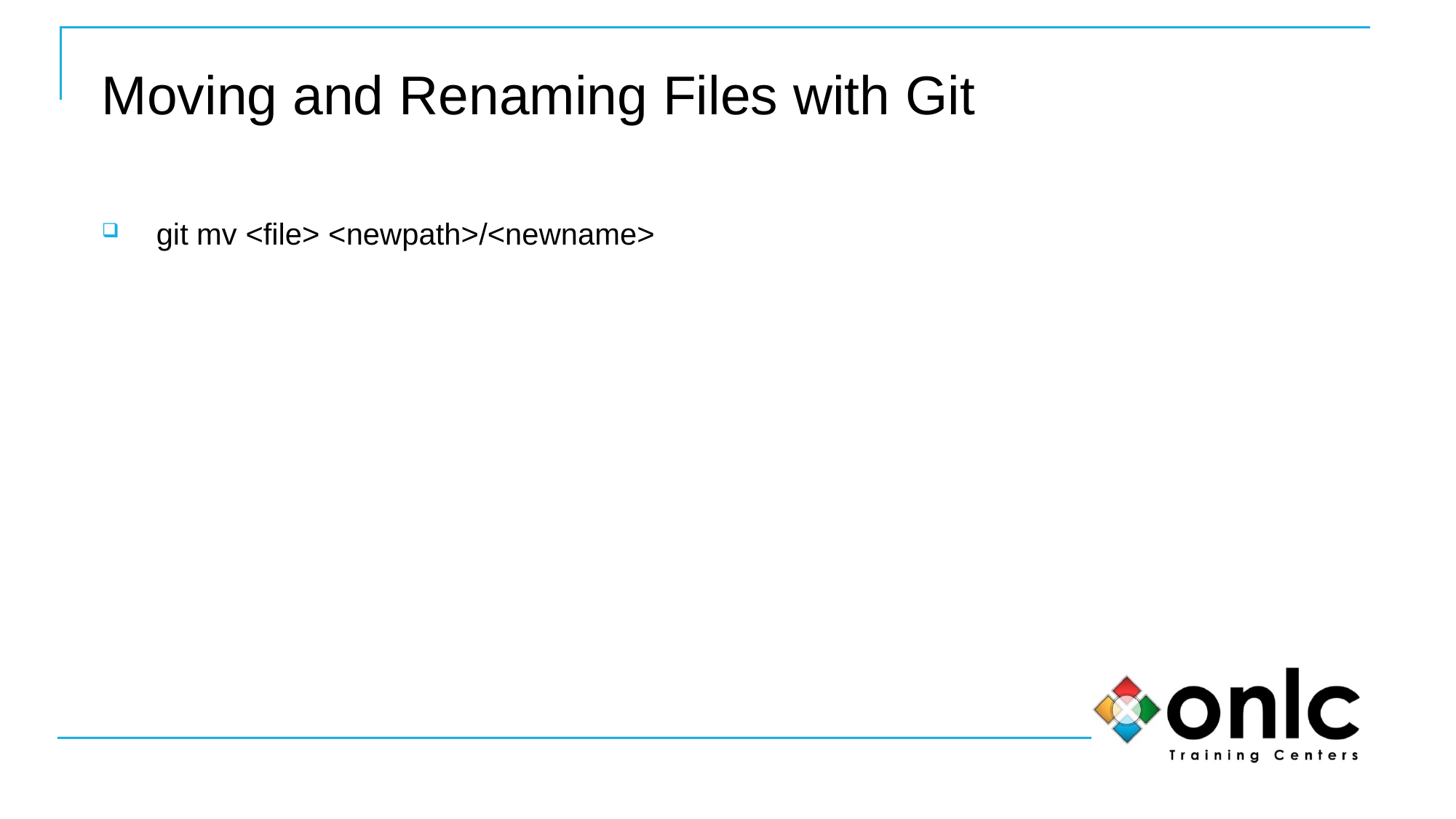

# Moving and Renaming Files with Git

git mv <file> <newpath>/<newname>